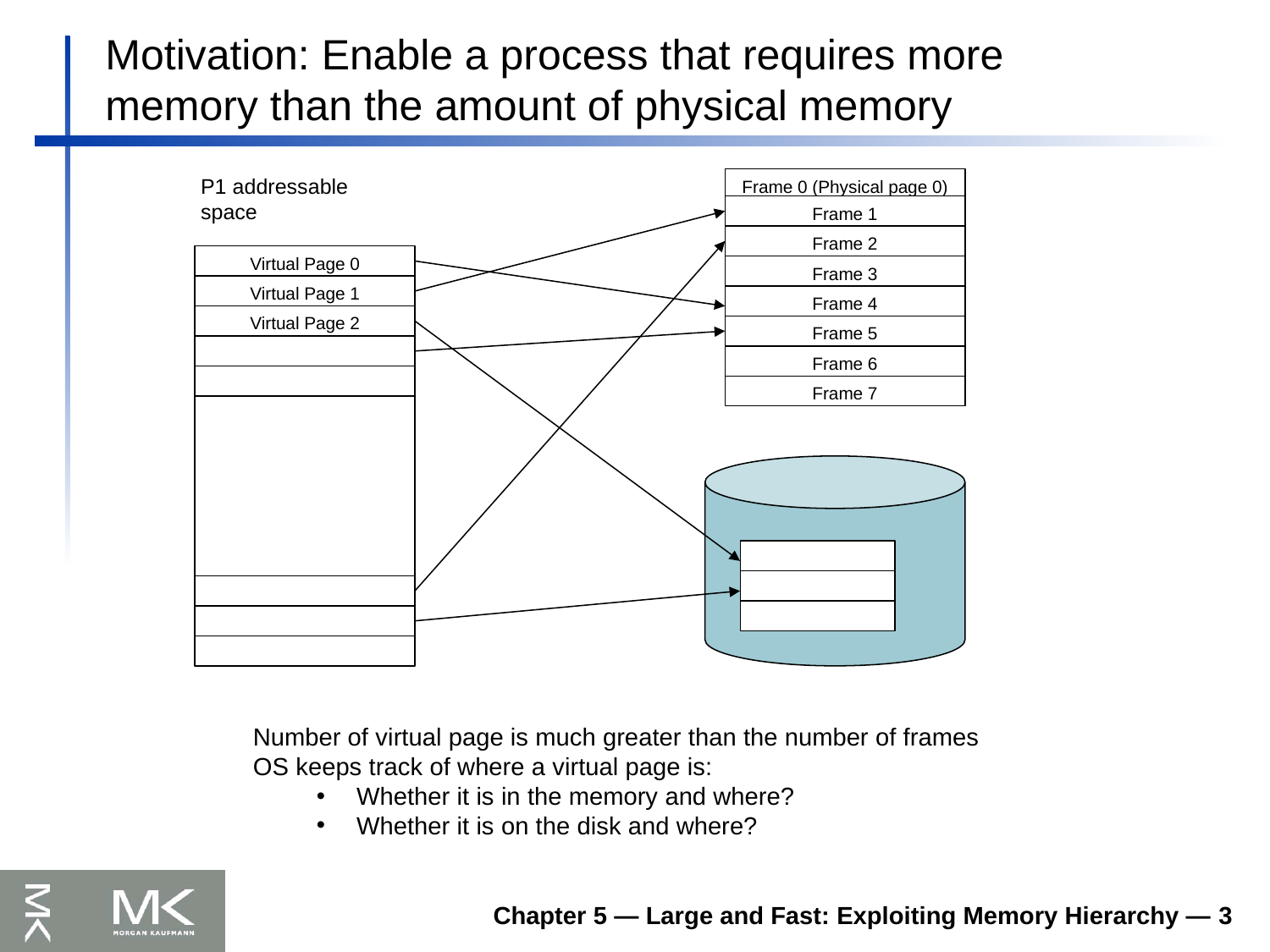

Motivation: Enable a process that requires more memory than the amount of physical memory
P1 addressable space
Frame 0 (Physical page 0)
Frame 1
Frame 2
Virtual Page 0
Frame 3
Virtual Page 1
Frame 4
Virtual Page 2
Frame 5

Frame 6

Frame 7

Number of virtual page is much greater than the number of frames
OS keeps track of where a virtual page is:
Whether it is in the memory and where?
Whether it is on the disk and where?
Chapter 5 — Large and Fast: Exploiting Memory Hierarchy — 3